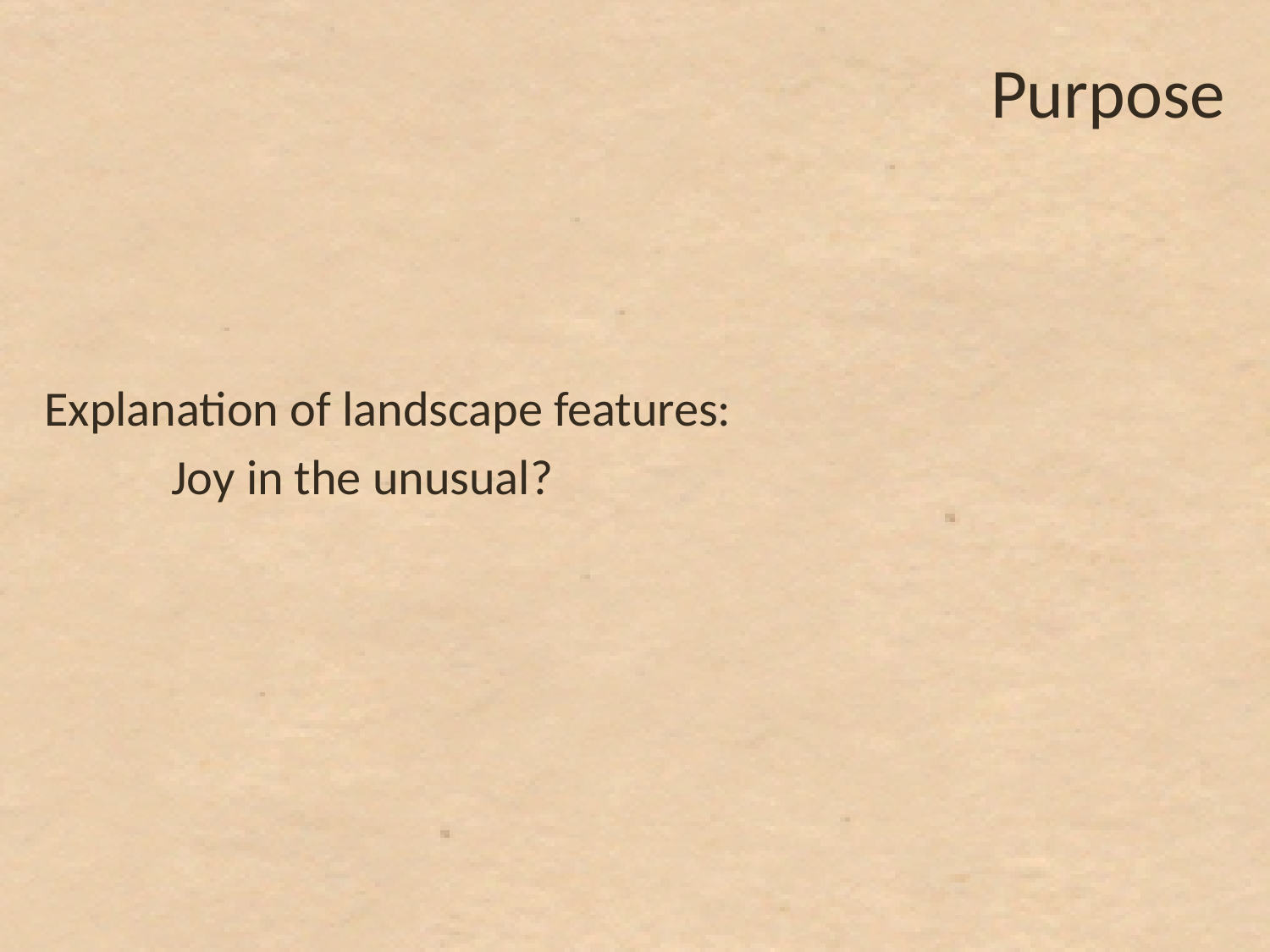

# Purpose
Explanation of landscape features:
	Joy in the unusual?